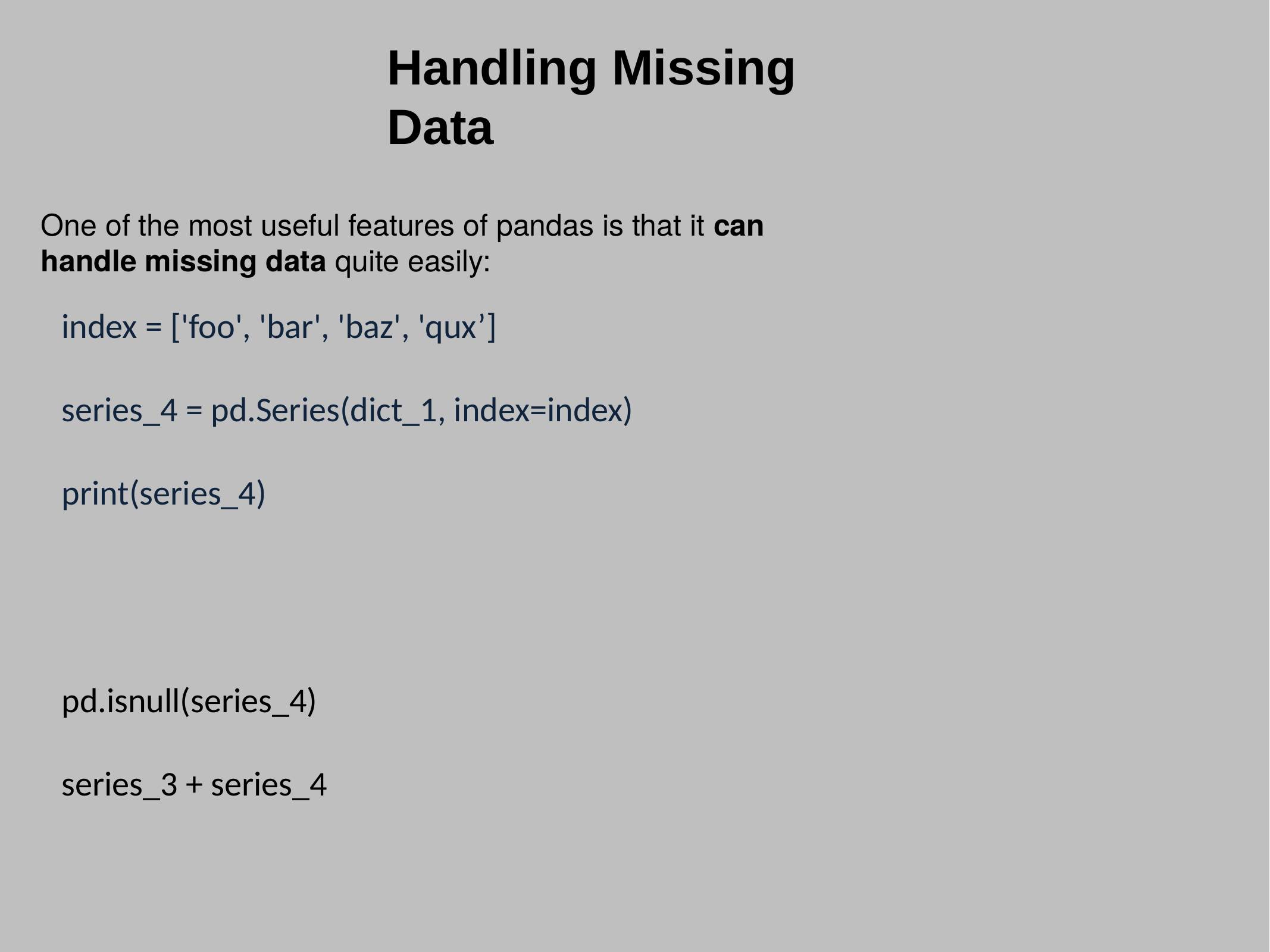

Handling Missing Data
One of the most useful features of pandas is that it can handle missing data quite easily:
index = ['foo', 'bar', 'baz', 'qux’]

series_4 = pd.Series(dict_1, index=index)

print(series_4)

pd.isnull(series_4)

series_3 + series_4